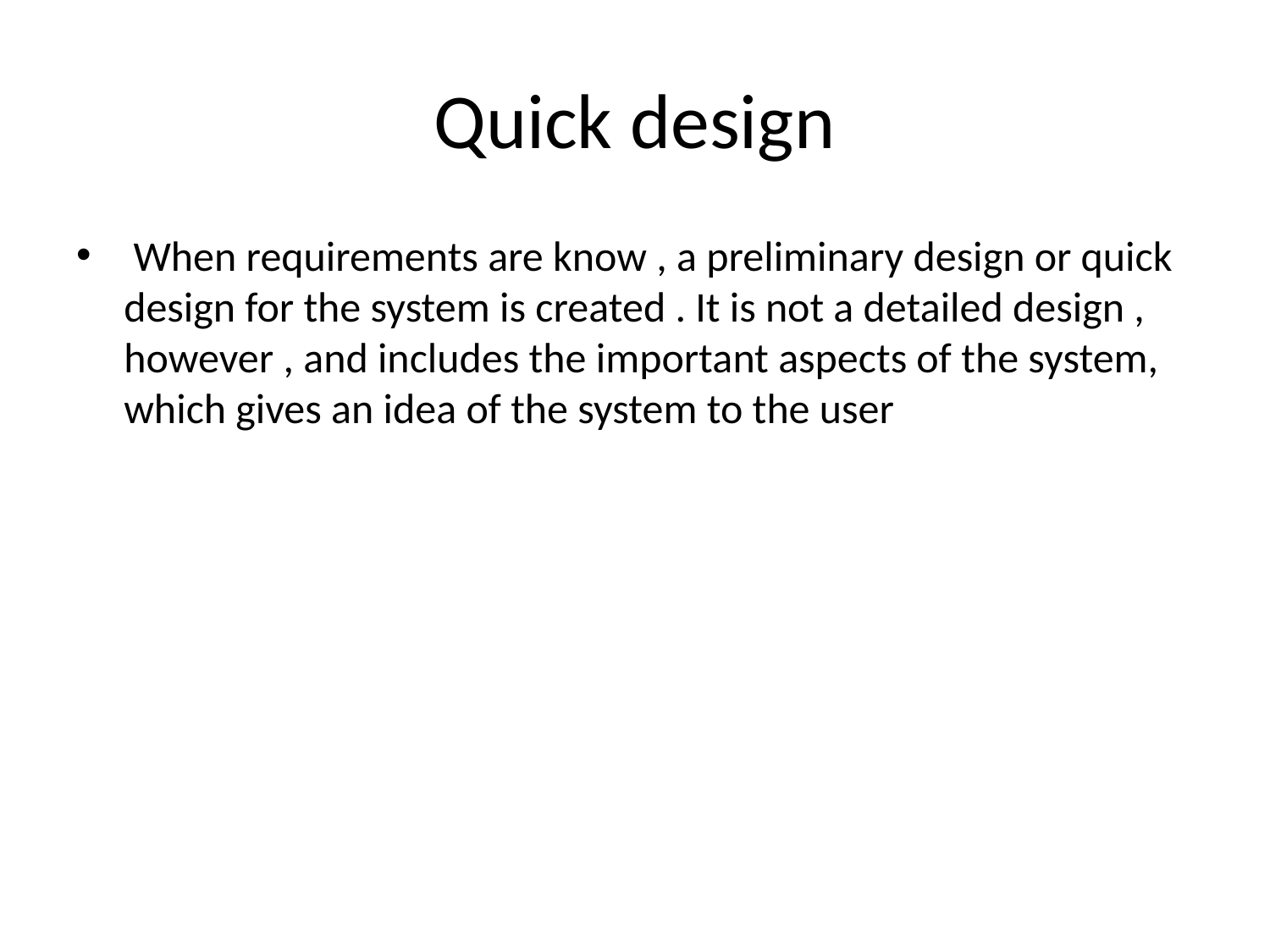

# Quick design
 When requirements are know , a preliminary design or quick design for the system is created . It is not a detailed design , however , and includes the important aspects of the system, which gives an idea of the system to the user